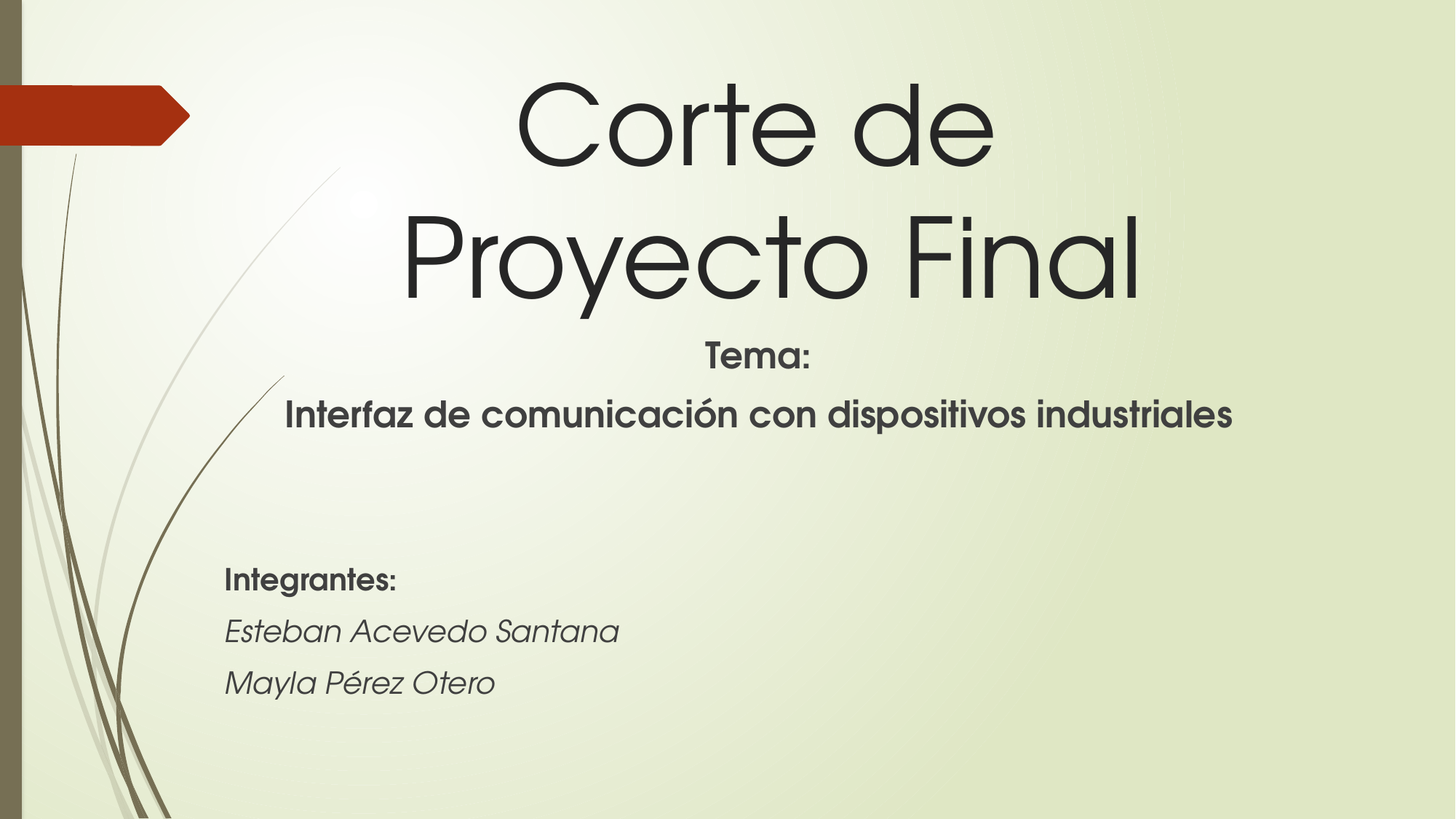

# Corte de Proyecto Final
Tema:
Interfaz de comunicación con dispositivos industriales

Integrantes:
Esteban Acevedo Santana
Mayla Pérez Otero